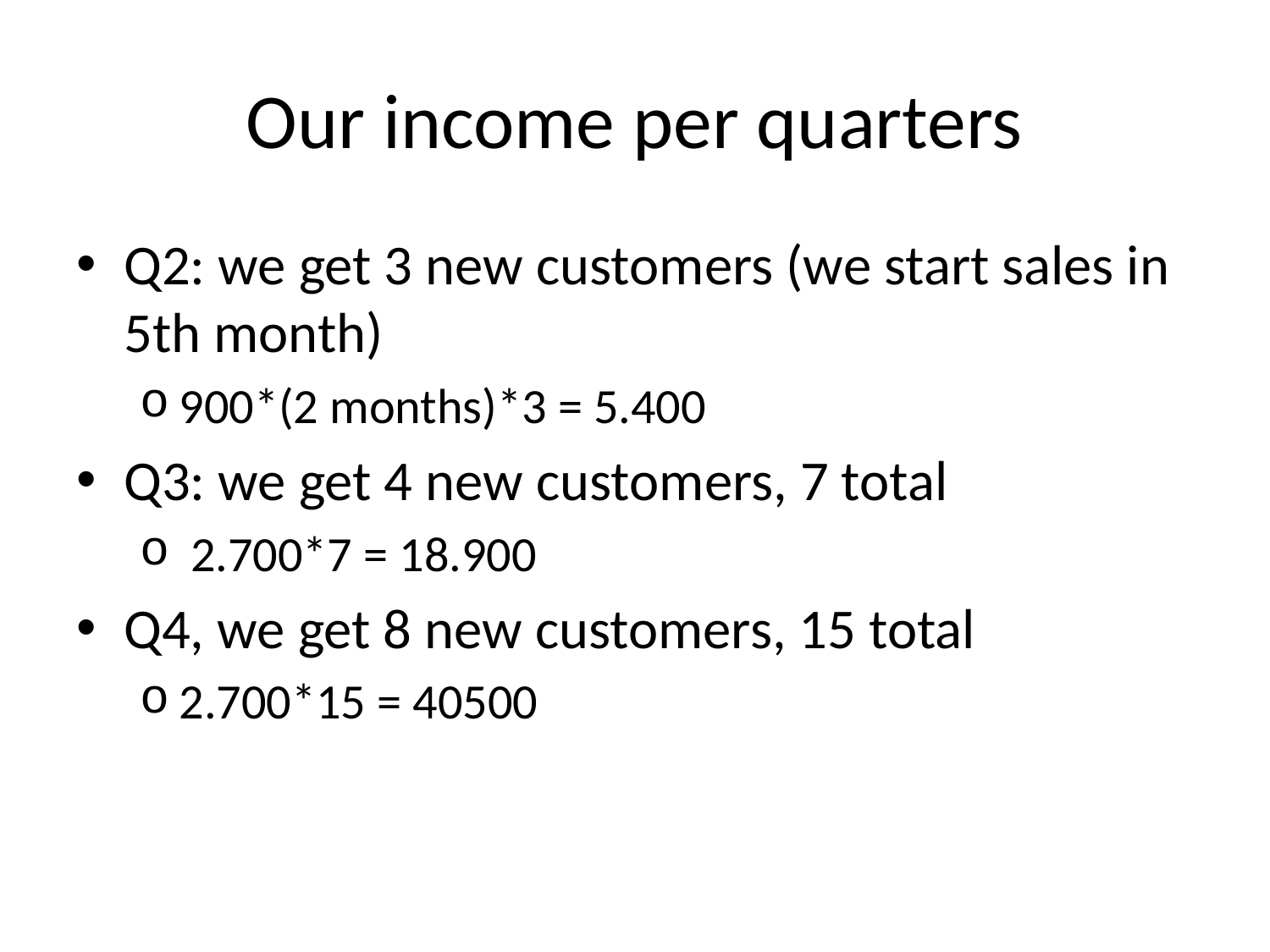

# Our income per quarters
Q2: we get 3 new customers (we start sales in 5th month)
900*(2 months)*3 = 5.400
Q3: we get 4 new customers, 7 total
 2.700*7 = 18.900
Q4, we get 8 new customers, 15 total
2.700*15 = 40500